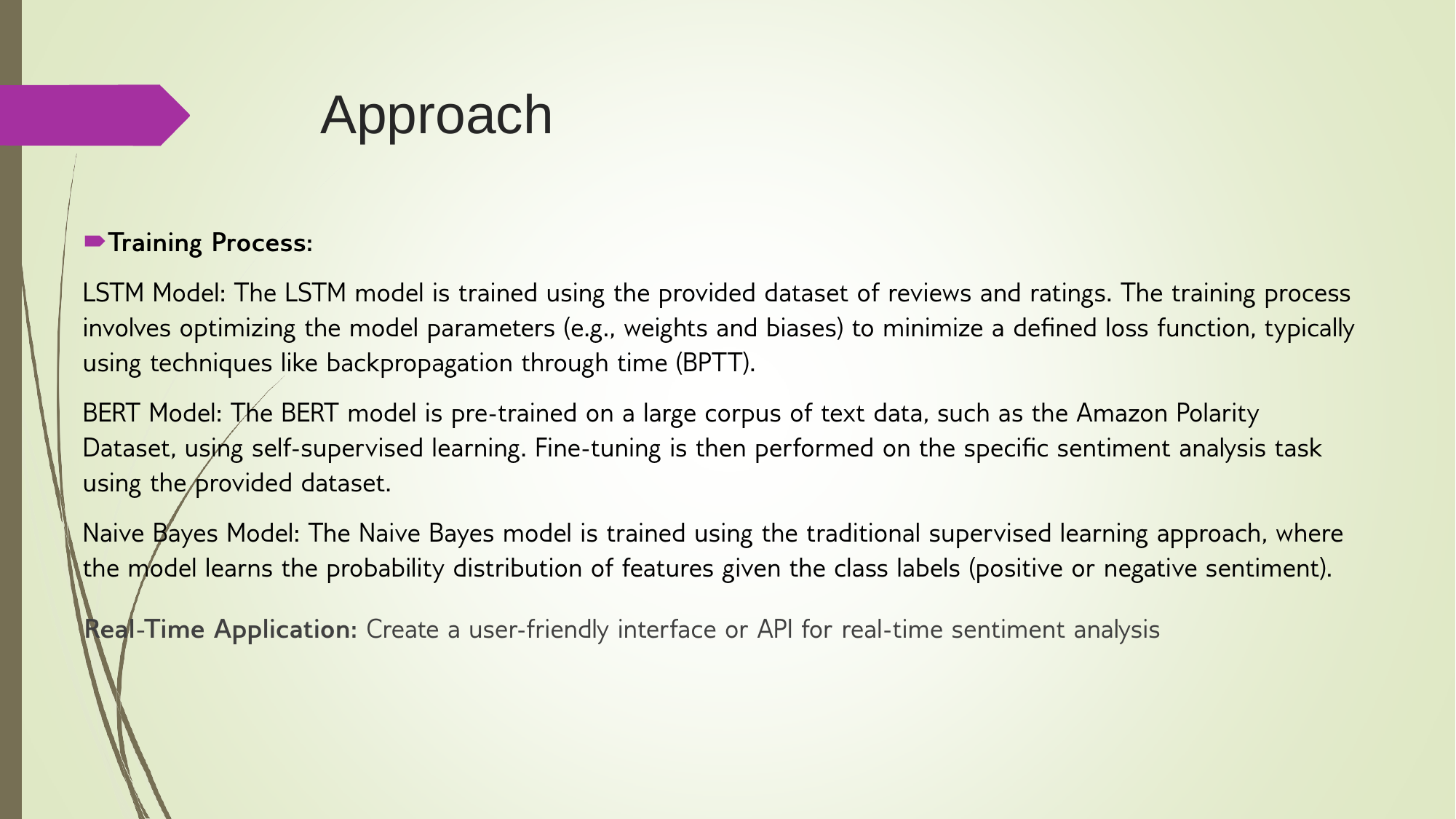

# Approach
🠶Training Process:
LSTM Model: The LSTM model is trained using the provided dataset of reviews and ratings. The training process involves optimizing the model parameters (e.g., weights and biases) to minimize a defined loss function, typically using techniques like backpropagation through time (BPTT).
BERT Model: The BERT model is pre-trained on a large corpus of text data, such as the Amazon Polarity Dataset, using self-supervised learning. Fine-tuning is then performed on the specific sentiment analysis task using the provided dataset.
Naive Bayes Model: The Naive Bayes model is trained using the traditional supervised learning approach, where the model learns the probability distribution of features given the class labels (positive or negative sentiment).
Real-Time Application: Create a user-friendly interface or API for real-time sentiment analysis